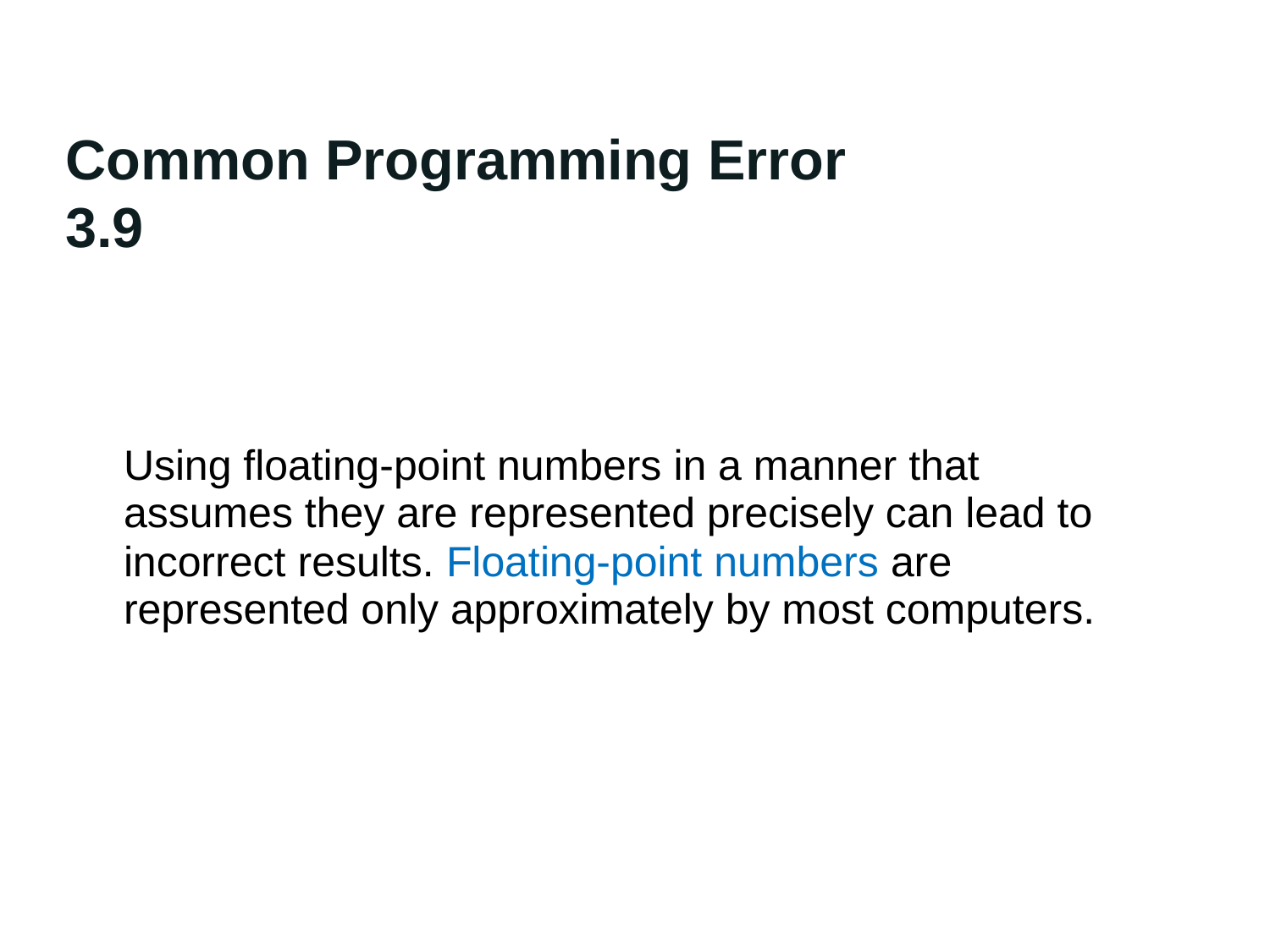

# Common Programming Error 3.9
Using floating-point numbers in a manner that assumes they are represented precisely can lead to incorrect results. Floating-point numbers are represented only approximately by most computers.